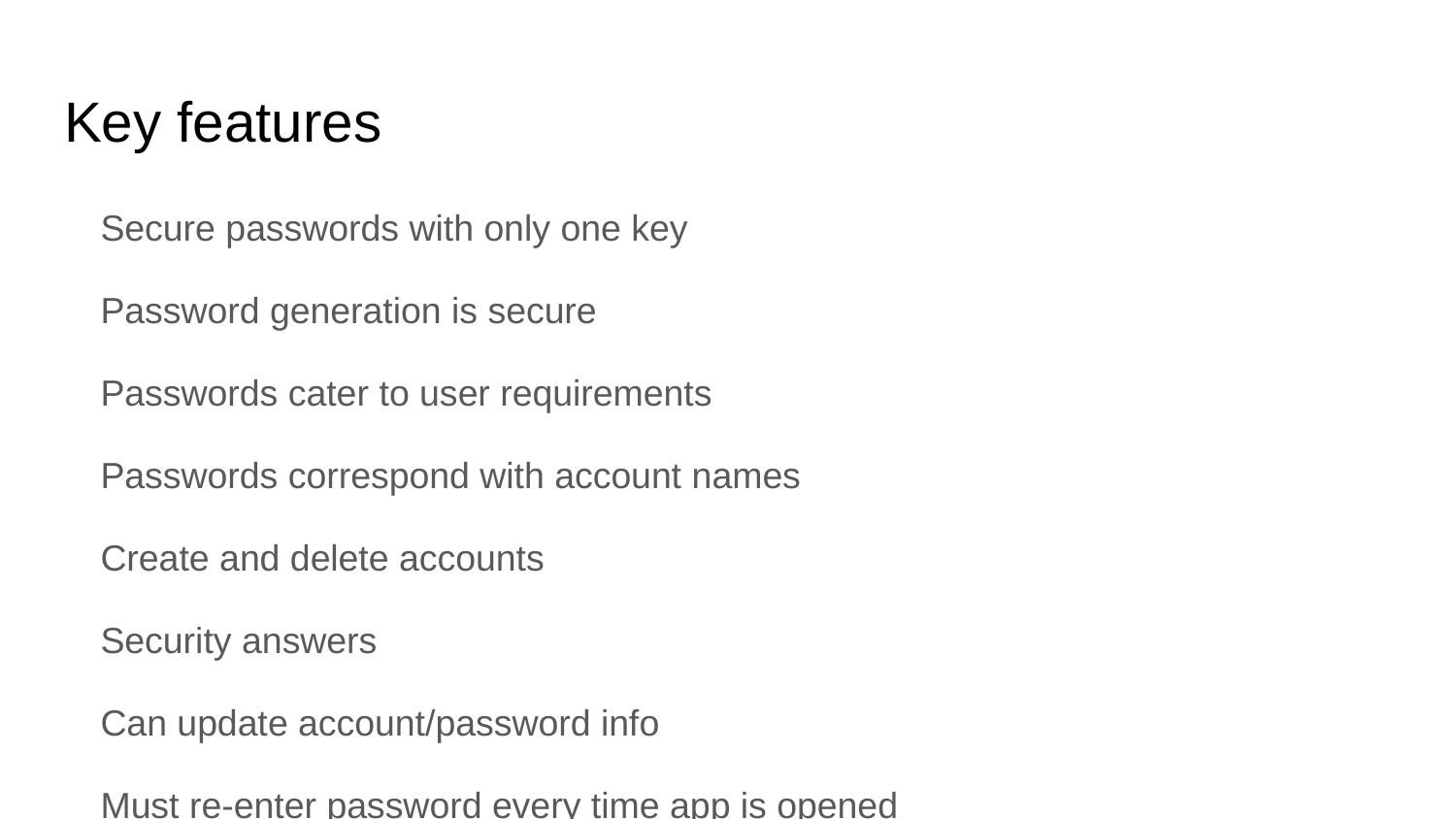

# Key features
Secure passwords with only one key
Password generation is secure
Passwords cater to user requirements
Passwords correspond with account names
Create and delete accounts
Security answers
Can update account/password info
Must re-enter password every time app is opened
No internet access required